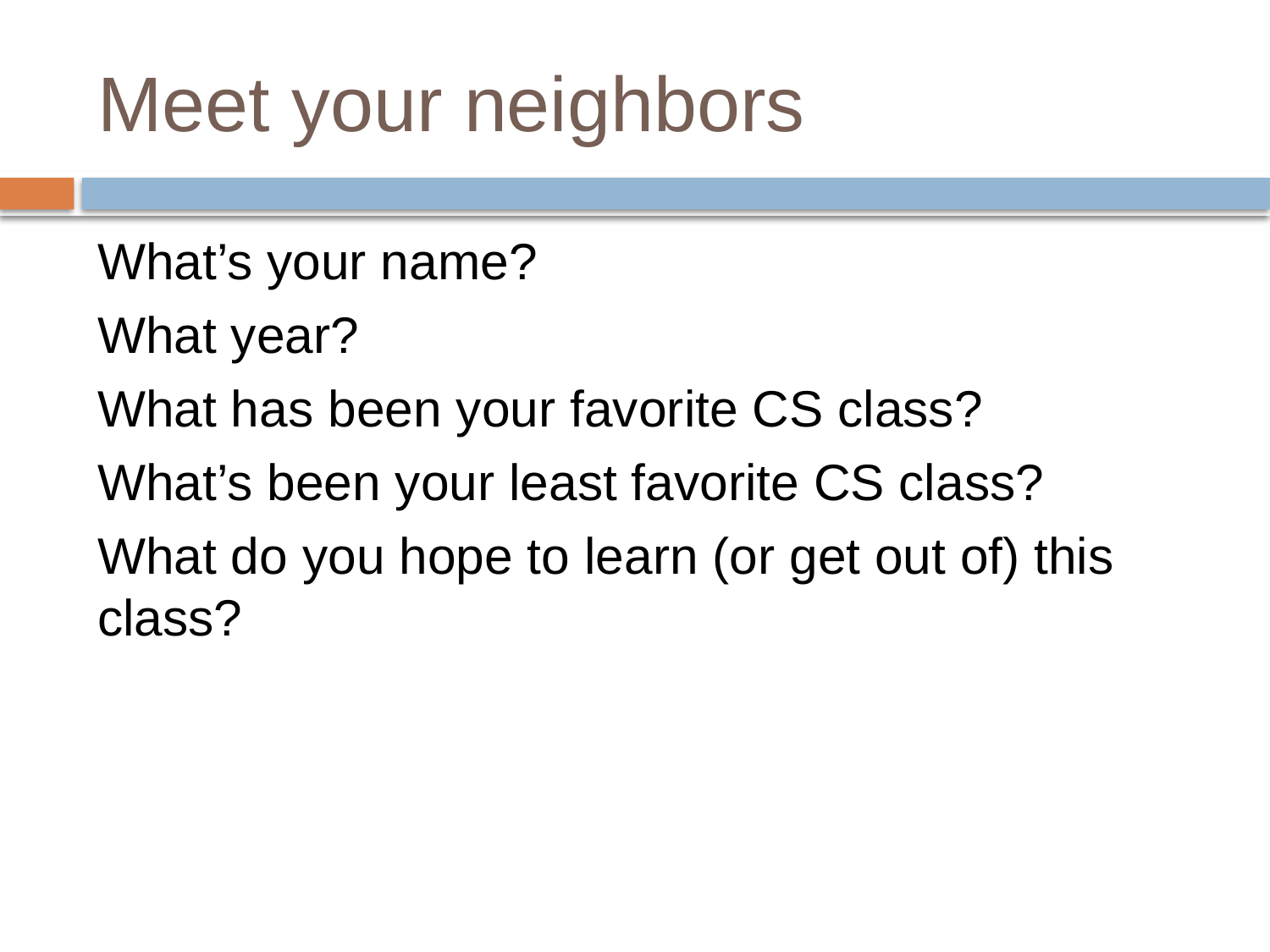

# Meet your neighbors
What’s your name?
What year?
What has been your favorite CS class?
What’s been your least favorite CS class?
What do you hope to learn (or get out of) this class?